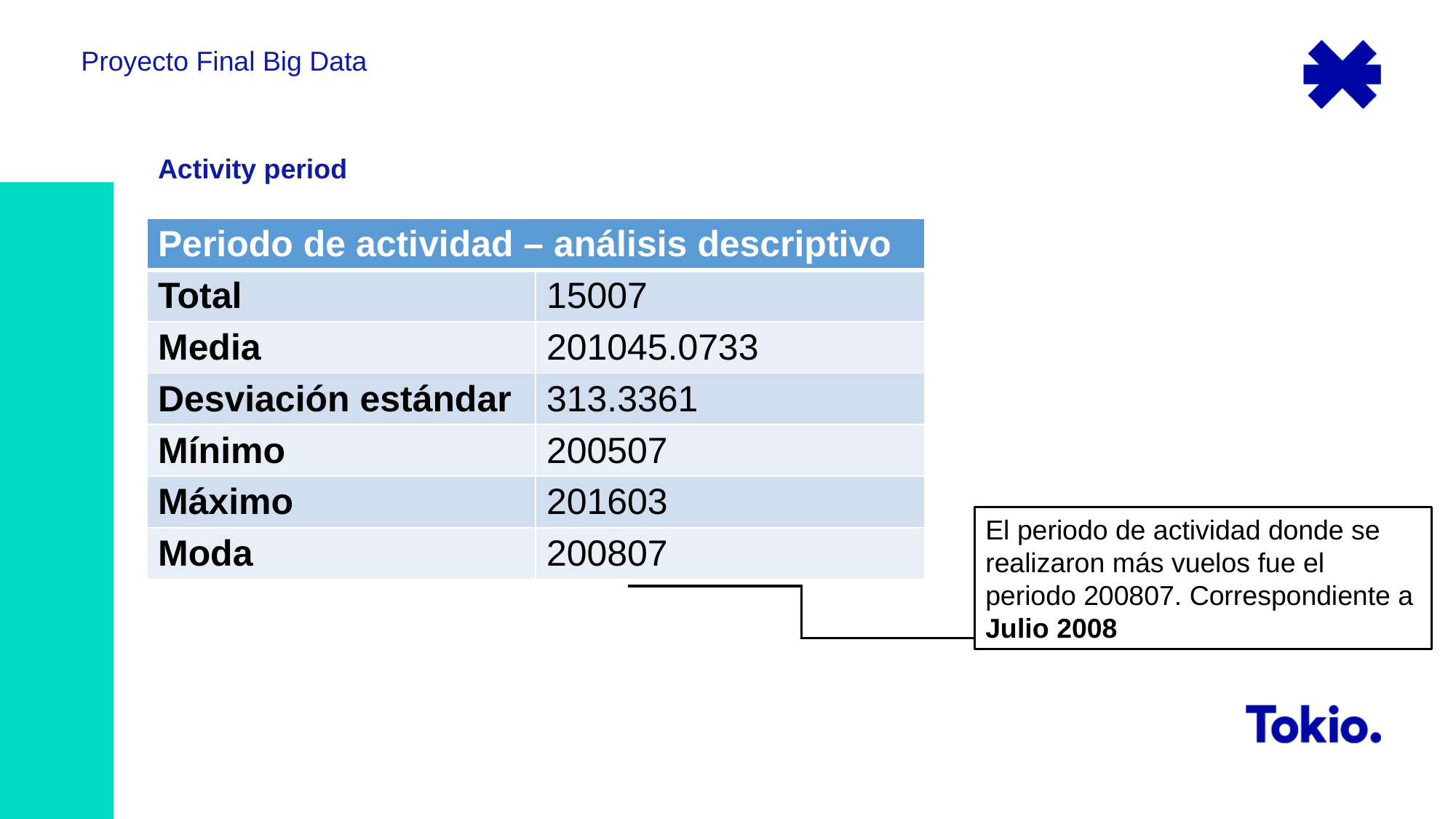

Proyecto Final Big Data
# Activity period
| Periodo de actividad – análisis descriptivo | Valor |
| --- | --- |
| Total | 15007 |
| Media | 201045.0733 |
| Desviación estándar | 313.3361 |
| Mínimo | 200507 |
| Máximo | 201603 |
| Moda | 200807 |
El periodo de actividad donde se realizaron más vuelos fue el periodo 200807. Correspondiente a Julio 2008